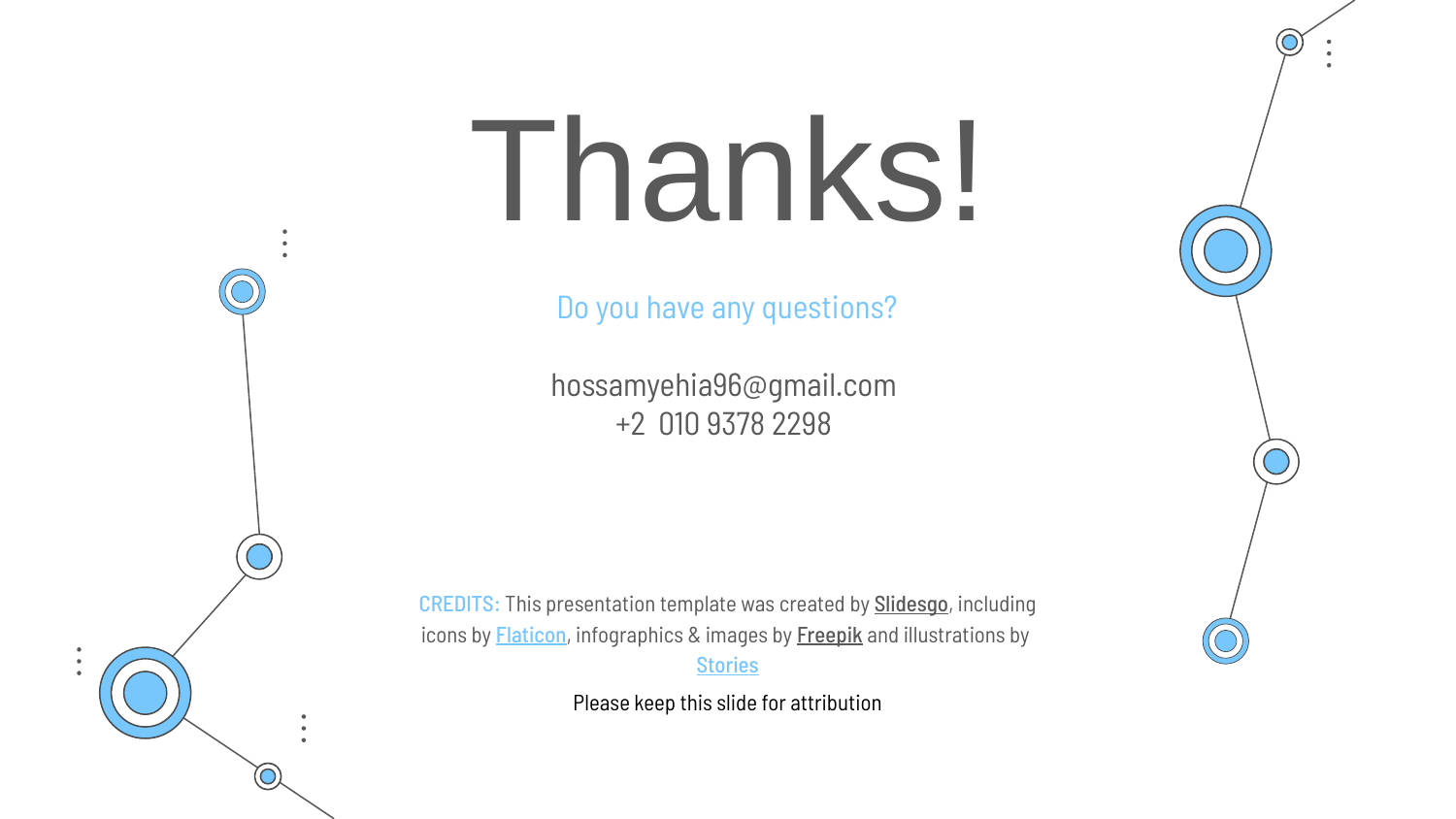

# Thanks!
Do you have any questions?

hossamyehia96@gmail.com
+2  010 9378 2298
Please keep this slide for attribution